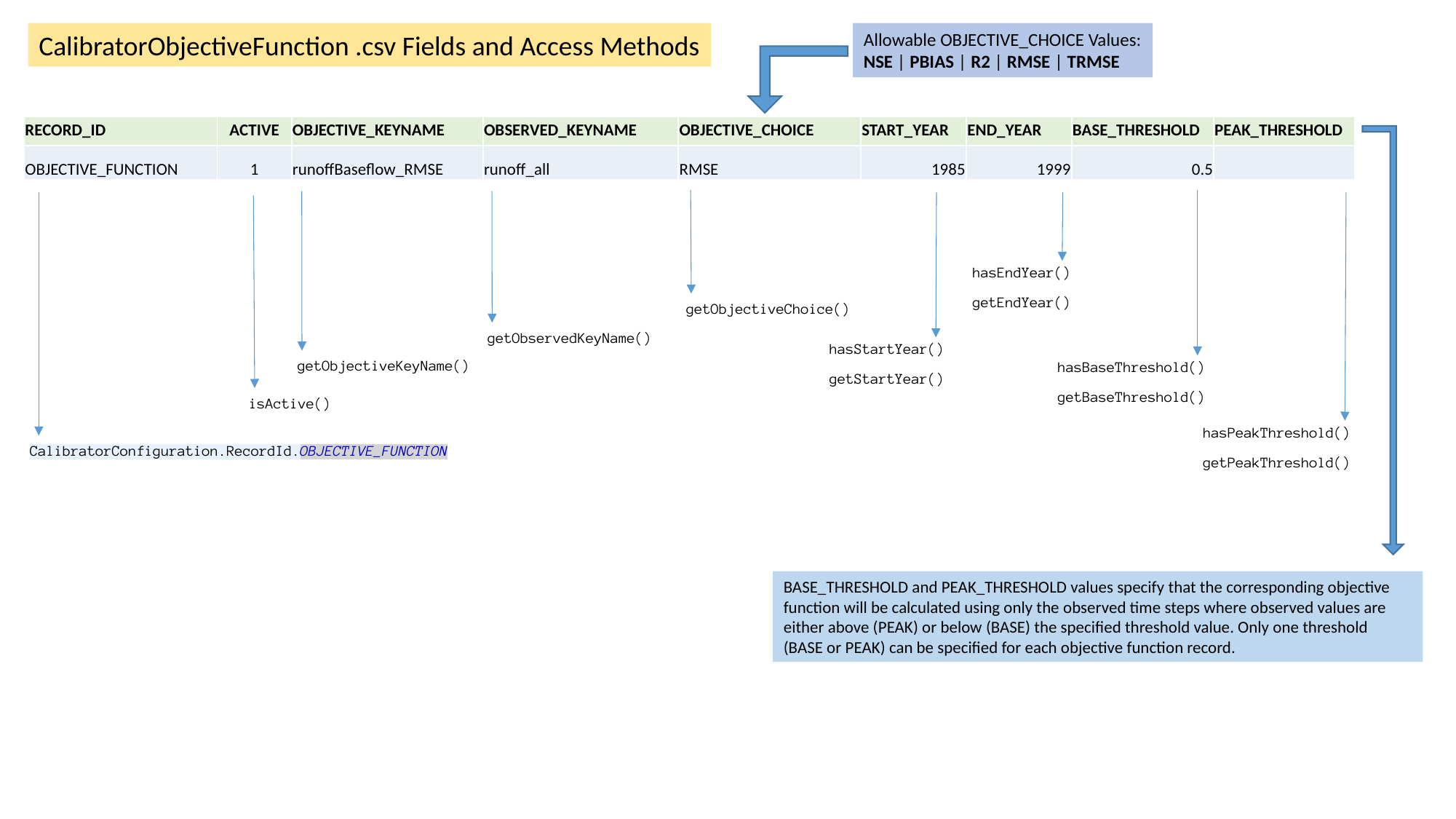

CalibratorObjectiveFunction .csv Fields and Access Methods
Allowable OBJECTIVE_CHOICE Values:
NSE | PBIAS | R2 | RMSE | TRMSE

| RECORD\_ID | ACTIVE | OBJECTIVE\_KEYNAME | OBSERVED\_KEYNAME | OBJECTIVE\_CHOICE | START\_YEAR | END\_YEAR | BASE\_THRESHOLD | PEAK\_THRESHOLD |
| --- | --- | --- | --- | --- | --- | --- | --- | --- |
| OBJECTIVE\_FUNCTION | 1 | runoffBaseflow\_RMSE | runoff\_all | RMSE | 1985 | 1999 | 0.5 |  |

hasEndYear()
getEndYear()
getObjectiveChoice()
getObservedKeyName()
hasStartYear()
getObjectiveKeyName()
hasBaseThreshold()
getStartYear()
getBaseThreshold()
isActive()
hasPeakThreshold()
CalibratorConfiguration.RecordId.OBJECTIVE_FUNCTION
getPeakThreshold()
BASE_THRESHOLD and PEAK_THRESHOLD values specify that the corresponding objective function will be calculated using only the observed time steps where observed values are either above (PEAK) or below (BASE) the specified threshold value. Only one threshold (BASE or PEAK) can be specified for each objective function record.